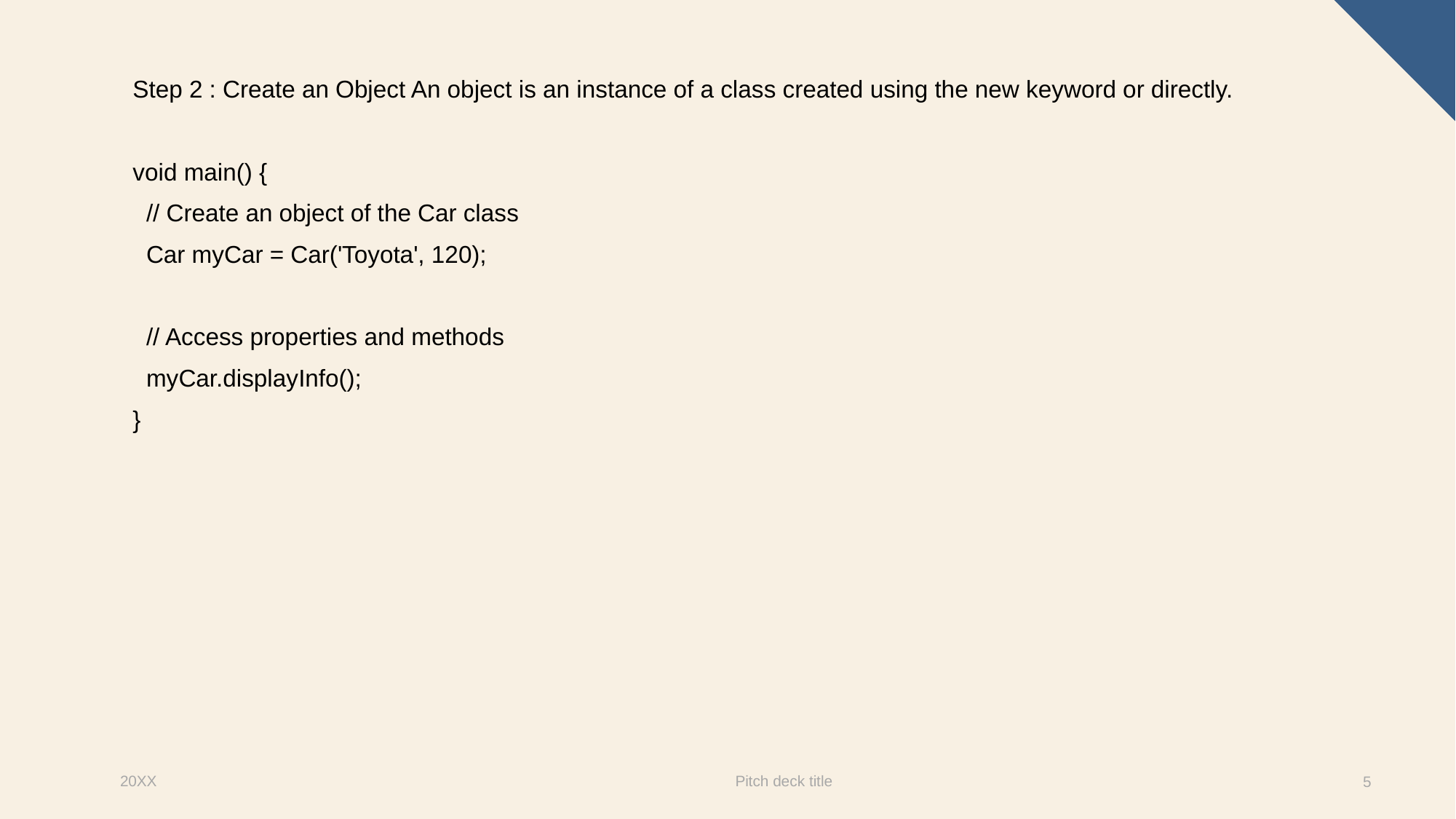

Step 2 : Create an Object An object is an instance of a class created using the new keyword or directly.

void main() {
  // Create an object of the Car class
  Car myCar = Car('Toyota', 120);

  // Access properties and methods
  myCar.displayInfo();
}

Pitch deck title
20XX
5